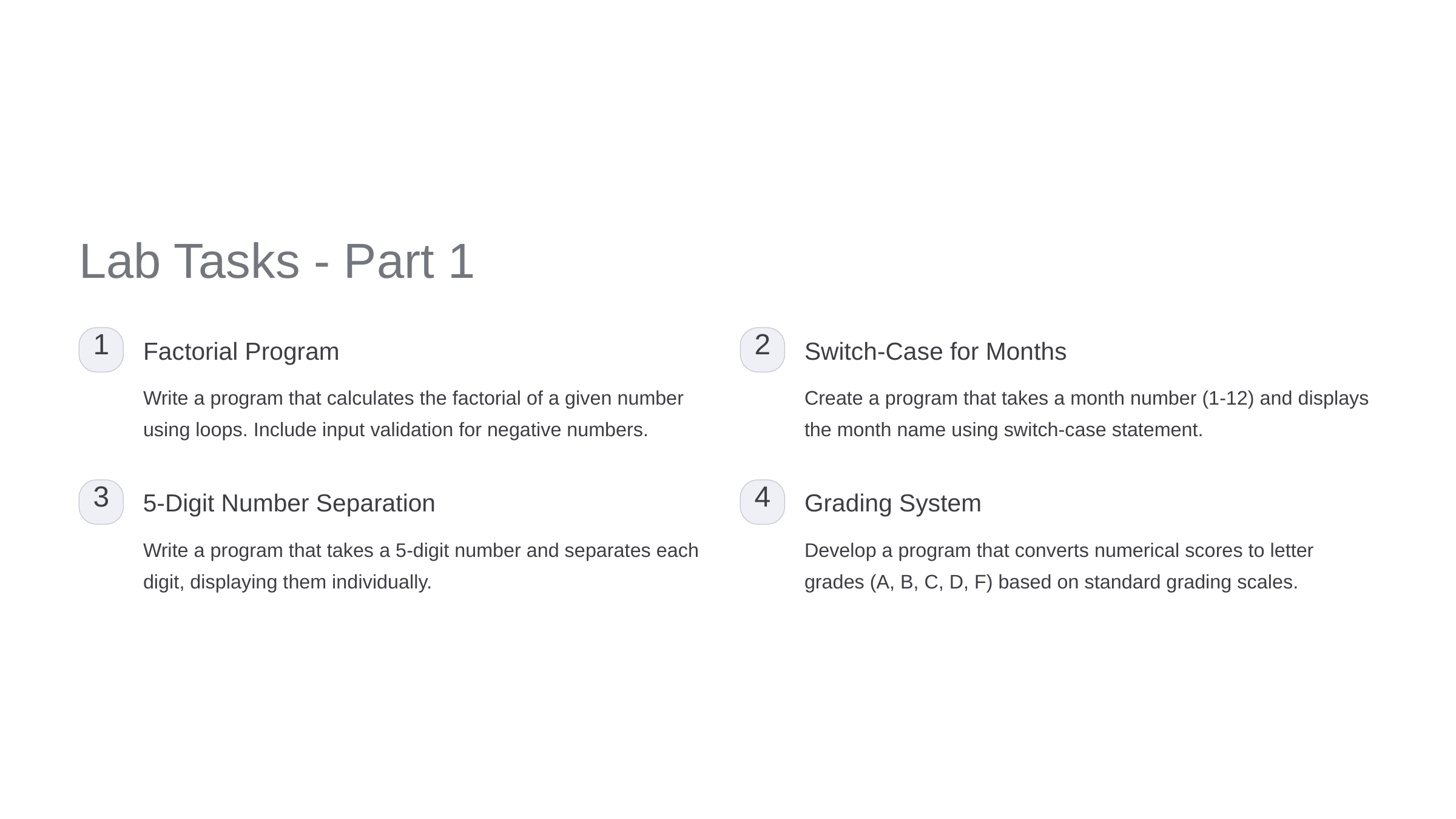

Lab Tasks - Part 1

1
2
Factorial Program
Switch-Case for Months
Write a program that calculates the factorial of a given number using loops. Include input validation for negative numbers.
Create a program that takes a month number (1-12) and displays the month name using switch-case statement.

3
4
5-Digit Number Separation
Grading System
Write a program that takes a 5-digit number and separates each digit, displaying them individually.
Develop a program that converts numerical scores to letter grades (A, B, C, D, F) based on standard grading scales.